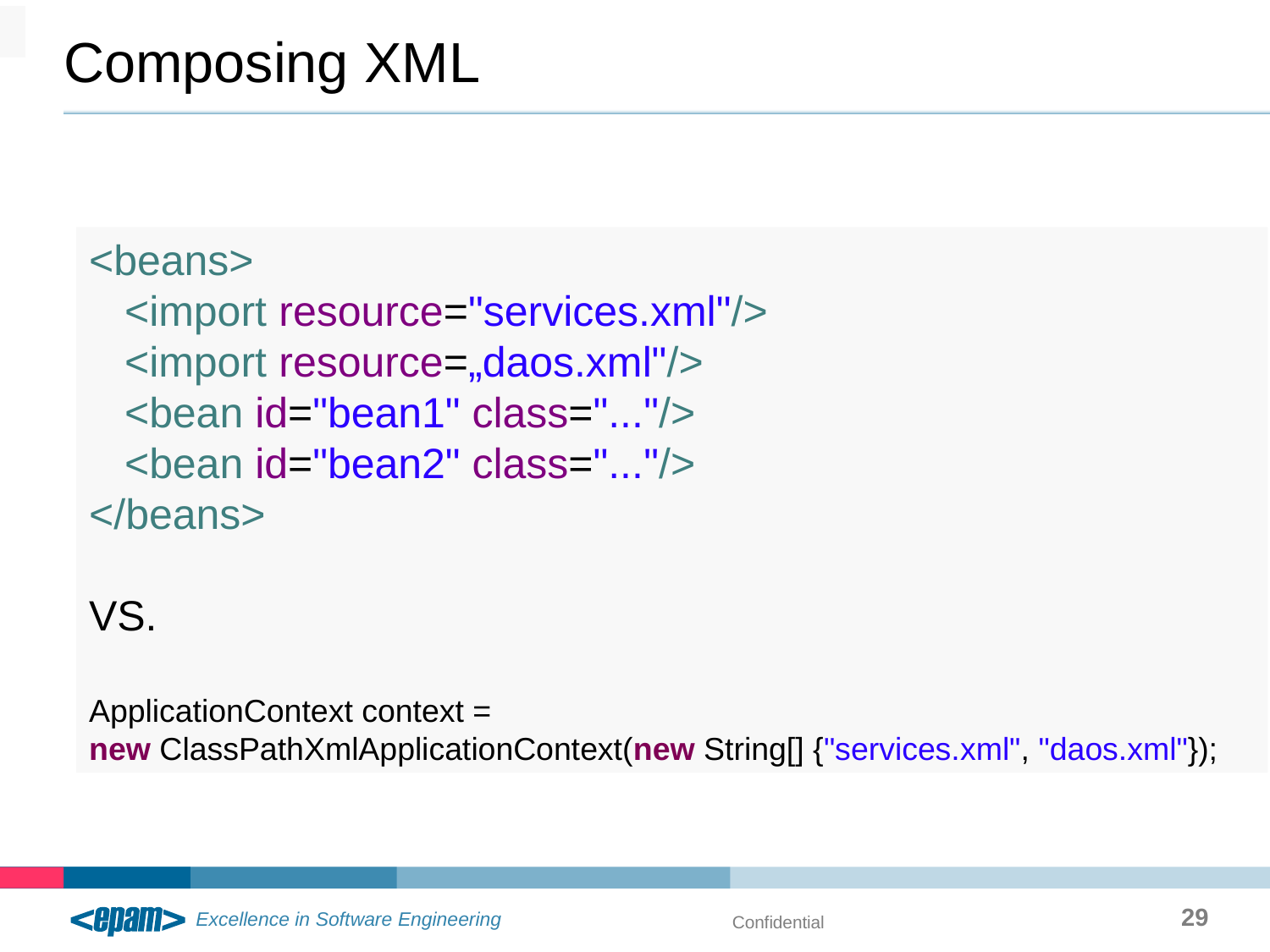

# Composing XML

<beans>
   <import resource="services.xml"/>
   <import resource=„daos.xml"/>
   <bean id="bean1" class="..."/>
   <bean id="bean2" class="..."/>
</beans>

VS.

ApplicationContext context =
new ClassPathXmlApplicationContext(new String[] {"services.xml", "daos.xml"});
29
Confidential